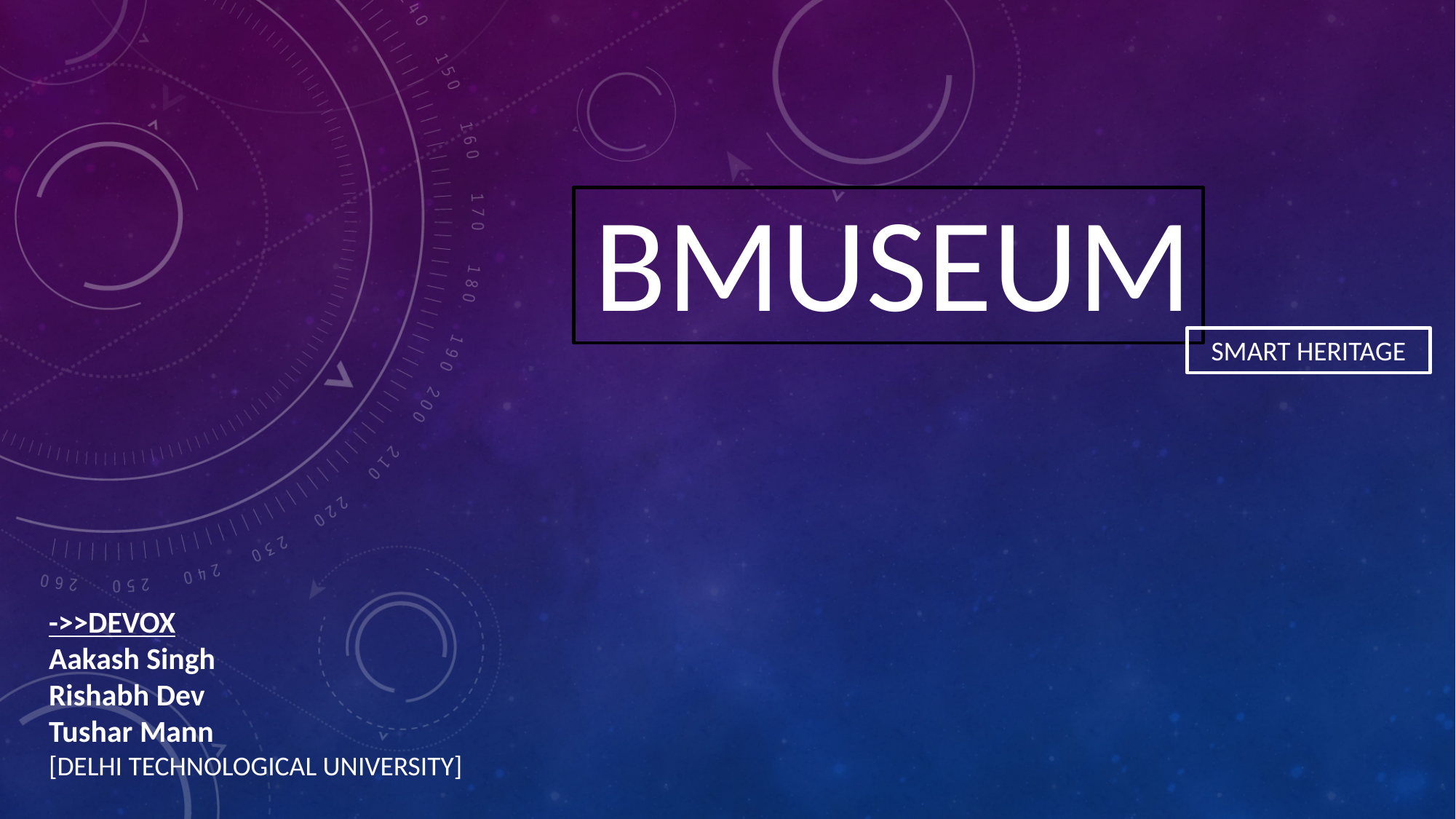

# bMUSEUM
Smart Heritage
->>DEVOX
Aakash Singh
Rishabh Dev
Tushar Mann
[DELHI TECHNOLOGICAL UNIVERSITY]